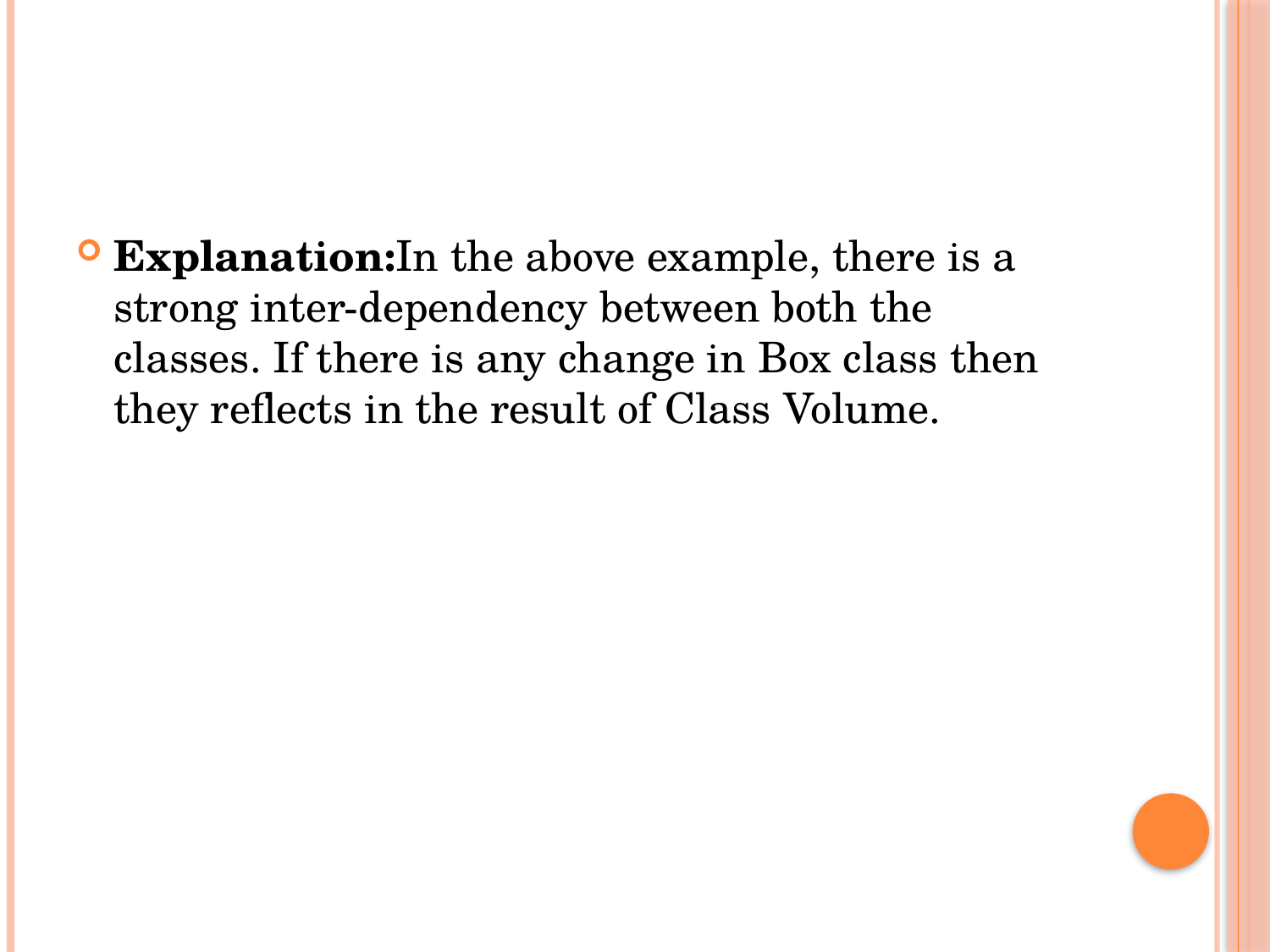

#
Explanation:In the above example, there is a strong inter-dependency between both the classes. If there is any change in Box class then they reflects in the result of Class Volume.